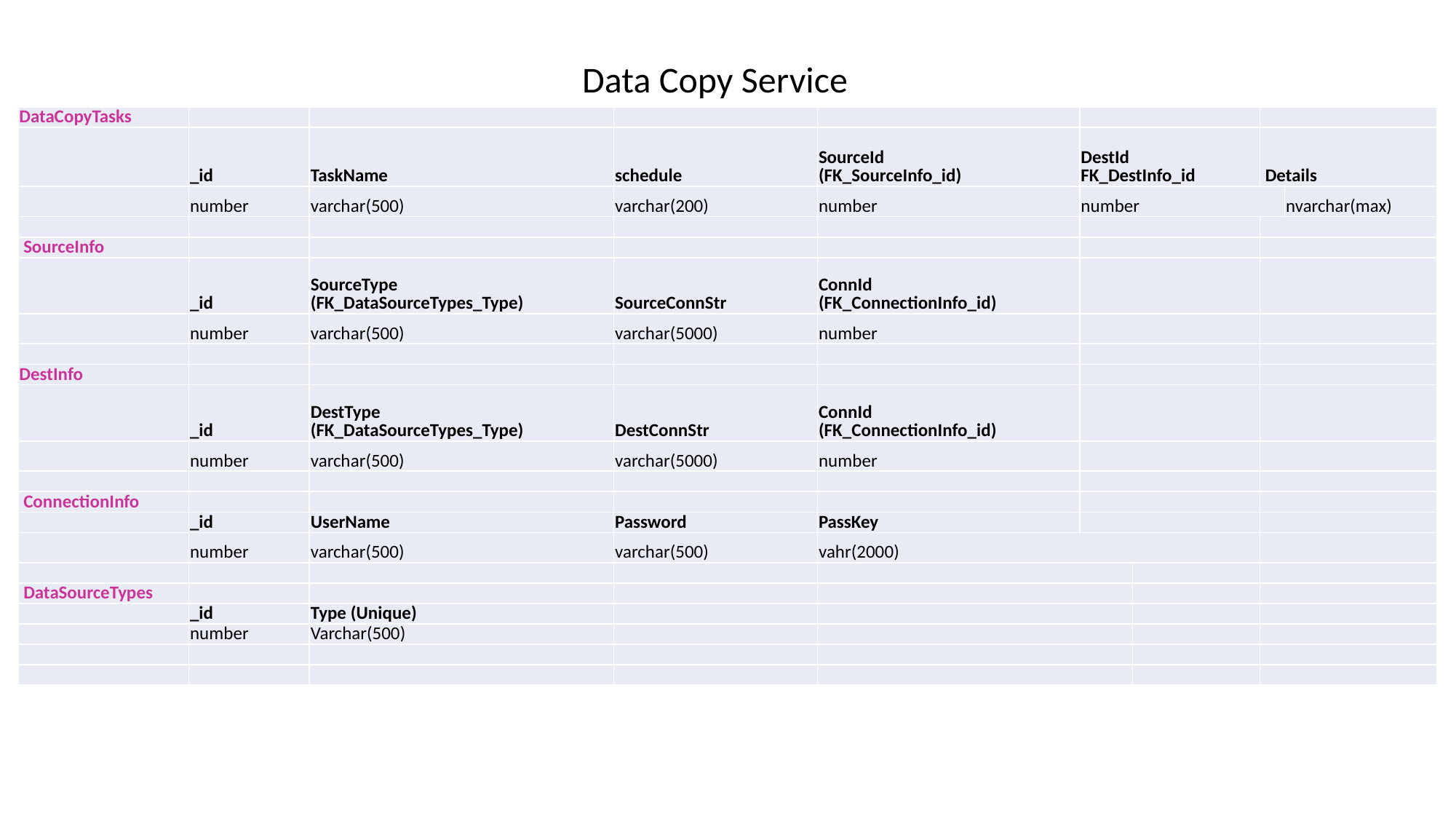

Data Copy Service
| DataCopyTasks |  |  |  |  |  |  |  |  |
| --- | --- | --- | --- | --- | --- | --- | --- | --- |
|  | \_id | TaskName | schedule | SourceId (FK\_SourceInfo\_id) | DestId FK\_DestInfo\_id | DestId FK\_DestInfo\_id | Details |  |
|  | number | varchar(500) | varchar(200) | number | number | number |  | nvarchar(max) |
|  |  |  |  |  |  |  |  |  |
| SourceInfo |  |  |  |  |  |  |  |  |
|  | \_id | SourceType (FK\_DataSourceTypes\_Type) | SourceConnStr | ConnId (FK\_ConnectionInfo\_id) |  |  |  |  |
|  | number | varchar(500) | varchar(5000) | number |  |  |  |  |
|  |  |  |  |  |  |  |  |  |
| DestInfo |  |  |  |  |  |  |  |  |
|  | \_id | DestType (FK\_DataSourceTypes\_Type) | DestConnStr | ConnId (FK\_ConnectionInfo\_id) |  |  |  |  |
|  | number | varchar(500) | varchar(5000) | number |  |  |  |  |
|  |  |  |  |  |  |  |  |  |
| ConnectionInfo |  |  |  |  |  |  |  |  |
|  | \_id | UserName | Password | PassKey |  |  |  |  |
|  | number | varchar(500) | varchar(500) | vahr(2000) |  |  |  |  |
|  |  |  |  |  |  |  |  |  |
| DataSourceTypes |  |  |  |  |  |  |  |  |
|  | \_id | Type (Unique) |  |  |  |  |  |  |
|  | number | Varchar(500) |  |  |  |  |  |  |
|  |  |  |  |  |  |  |  |  |
|  |  |  |  |  |  |  |  |  |